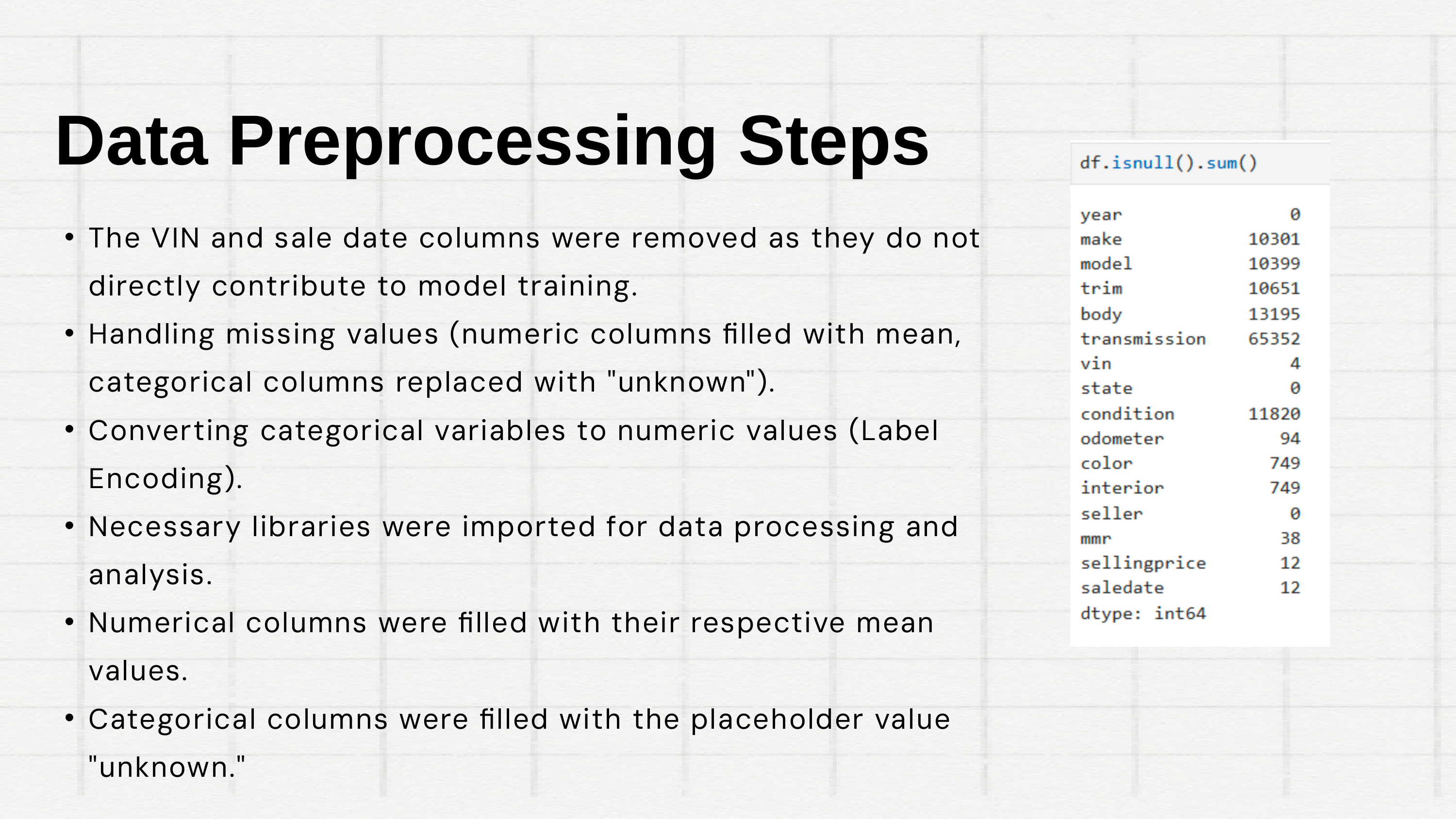

Data Preprocessing Steps

The VIN and sale date columns were removed as they do not directly contribute to model training.
Handling missing values (numeric columns filled with mean, categorical columns replaced with "unknown").
Converting categorical variables to numeric values (Label Encoding).
Necessary libraries were imported for data processing and analysis.
Numerical columns were filled with their respective mean values.
Categorical columns were filled with the placeholder value "unknown."